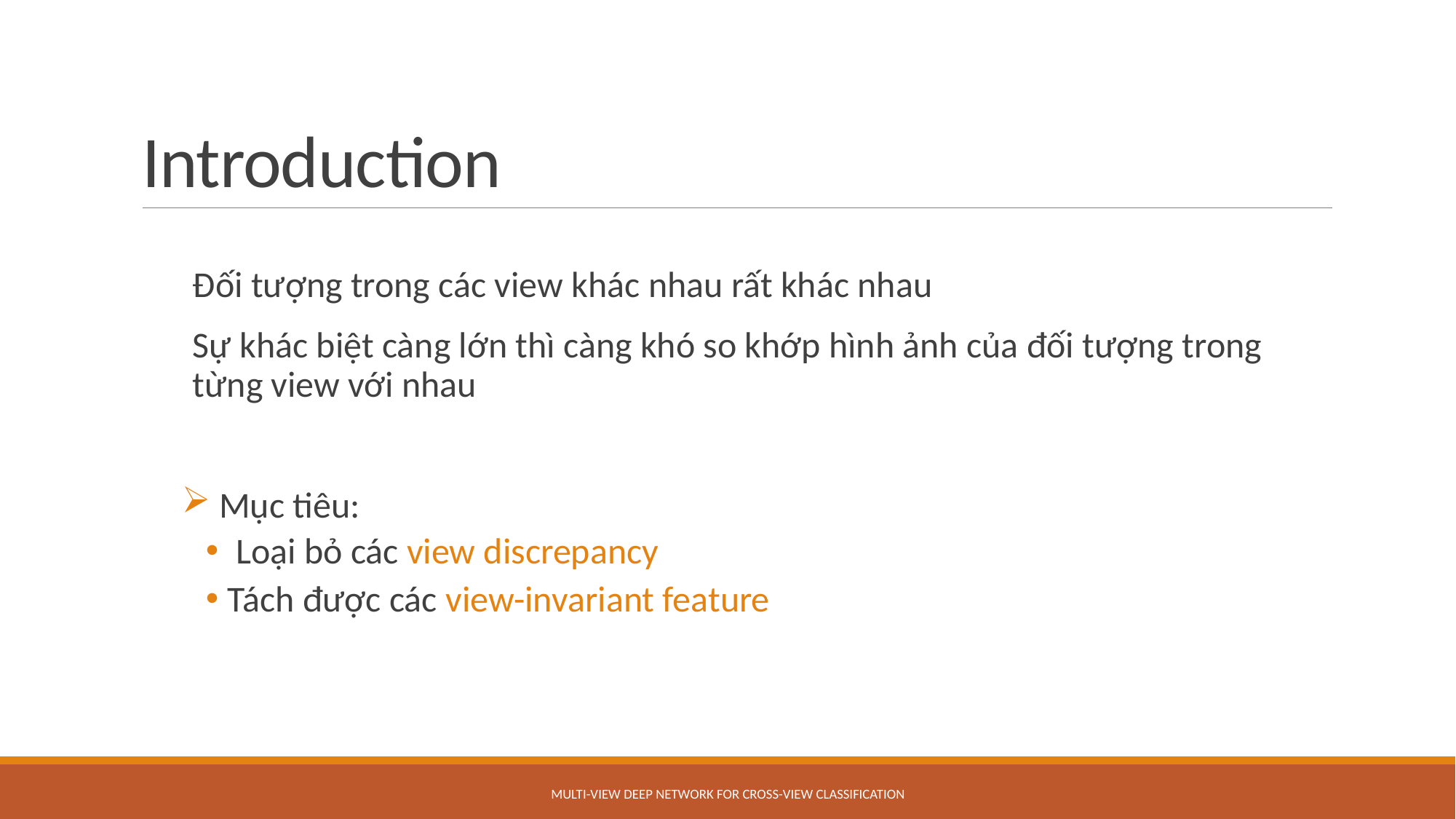

# Introduction
Đối tượng trong các view khác nhau rất khác nhau
Sự khác biệt càng lớn thì càng khó so khớp hình ảnh của đối tượng trong từng view với nhau

 Mục tiêu:
 Loại bỏ các view discrepancy
Tách được các view-invariant feature

Multi-view Deep Network for Cross-view Classification